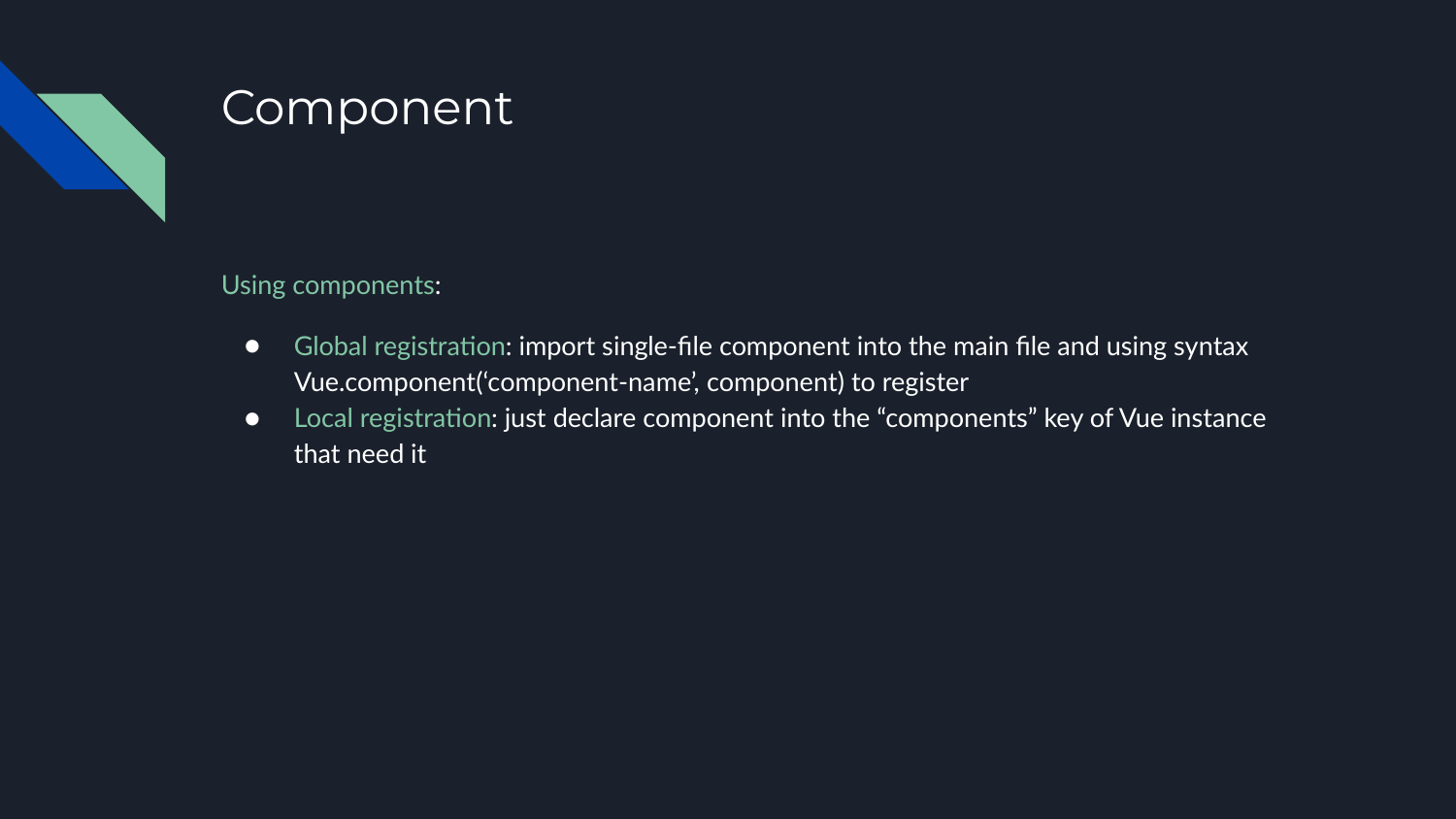

# Component
Using components:
Global registration: import single-file component into the main file and using syntax Vue.component(‘component-name’, component) to register
Local registration: just declare component into the “components” key of Vue instance that need it